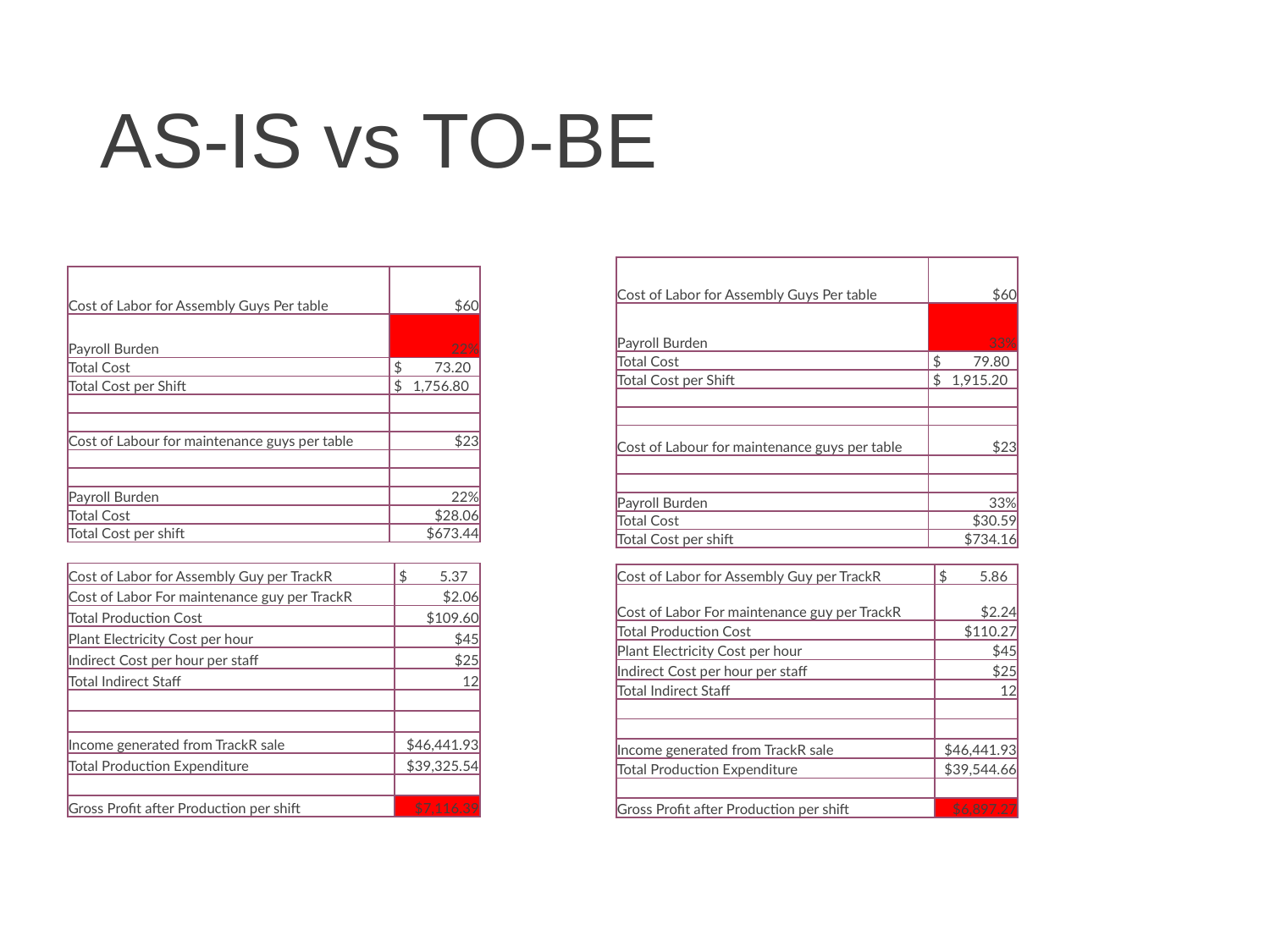

# AS-IS vs TO-BE
| Cost of Labor for Assembly Guys Per table | $60 |
| --- | --- |
| Payroll Burden | 33% |
| Total Cost | $ 79.80 |
| Total Cost per Shift | $ 1,915.20 |
|  |  |
|  |  |
| Cost of Labour for maintenance guys per table | $23 |
|  |  |
|  |  |
| Payroll Burden | 33% |
| Total Cost | $30.59 |
| Total Cost per shift | $734.16 |
| Cost of Labor for Assembly Guys Per table | $60 |
| --- | --- |
| Payroll Burden | 22% |
| Total Cost | $ 73.20 |
| Total Cost per Shift | $ 1,756.80 |
|  |  |
|  |  |
| Cost of Labour for maintenance guys per table | $23 |
|  |  |
|  |  |
| Payroll Burden | 22% |
| Total Cost | $28.06 |
| Total Cost per shift | $673.44 |
| Cost of Labor for Assembly Guy per TrackR | $ 5.37 |
| --- | --- |
| Cost of Labor For maintenance guy per TrackR | $2.06 |
| Total Production Cost | $109.60 |
| Plant Electricity Cost per hour | $45 |
| Indirect Cost per hour per staff | $25 |
| Total Indirect Staff | 12 |
|  |  |
|  |  |
| Income generated from TrackR sale | $46,441.93 |
| Total Production Expenditure | $39,325.54 |
|  |  |
| Gross Profit after Production per shift | $7,116.39 |
| Cost of Labor for Assembly Guy per TrackR | $ 5.86 |
| --- | --- |
| Cost of Labor For maintenance guy per TrackR | $2.24 |
| Total Production Cost | $110.27 |
| Plant Electricity Cost per hour | $45 |
| Indirect Cost per hour per staff | $25 |
| Total Indirect Staff | 12 |
|  |  |
|  |  |
| Income generated from TrackR sale | $46,441.93 |
| Total Production Expenditure | $39,544.66 |
|  |  |
| Gross Profit after Production per shift | $6,897.27 |